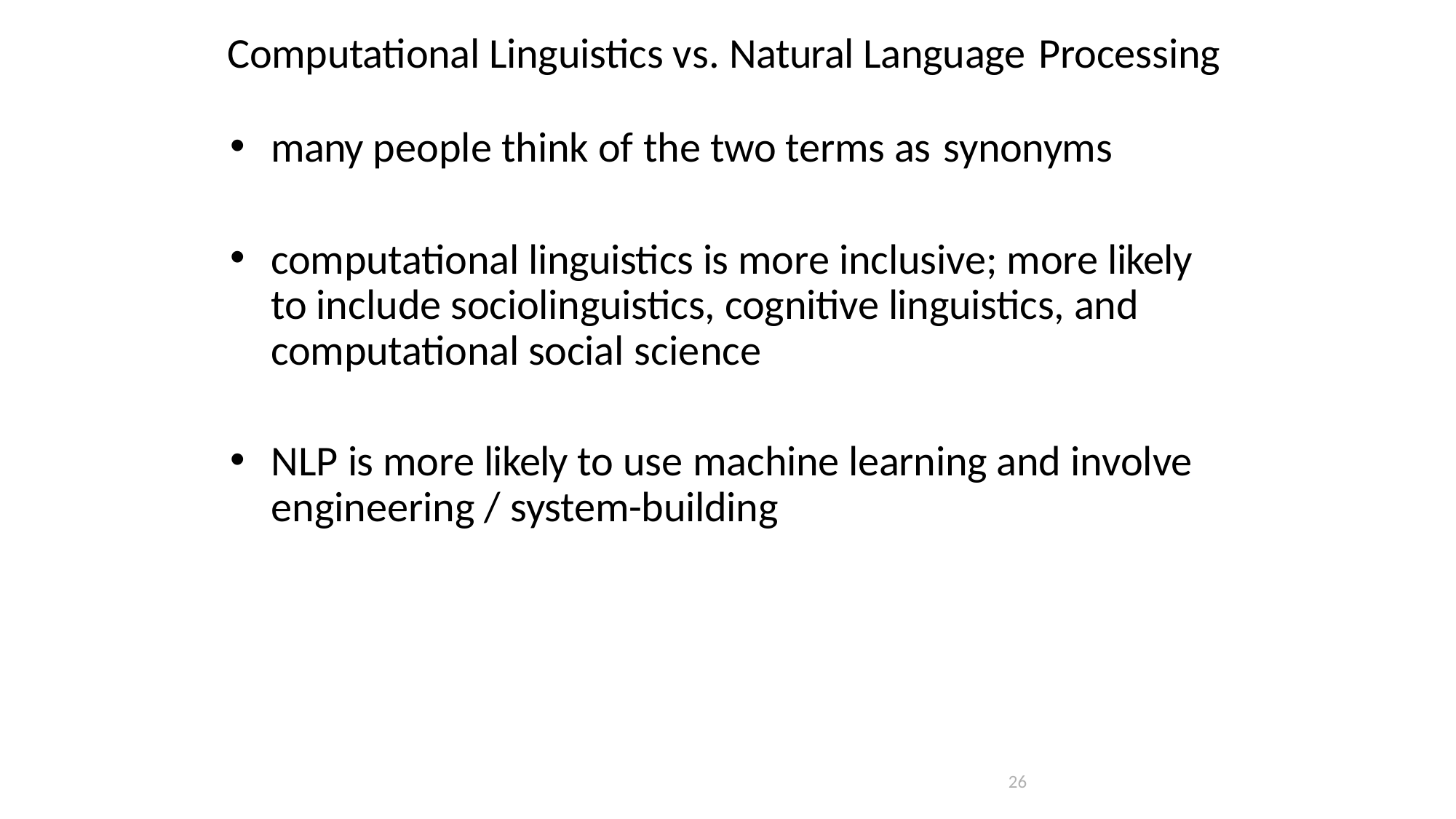

Computational Linguistics vs. Natural Language Processing
many people think of the two terms as synonyms

computational linguistics is more inclusive; more likely  to include sociolinguistics, cognitive linguistics, and  computational social science

NLP is more likely to use machine learning and involve  engineering / system-building
26